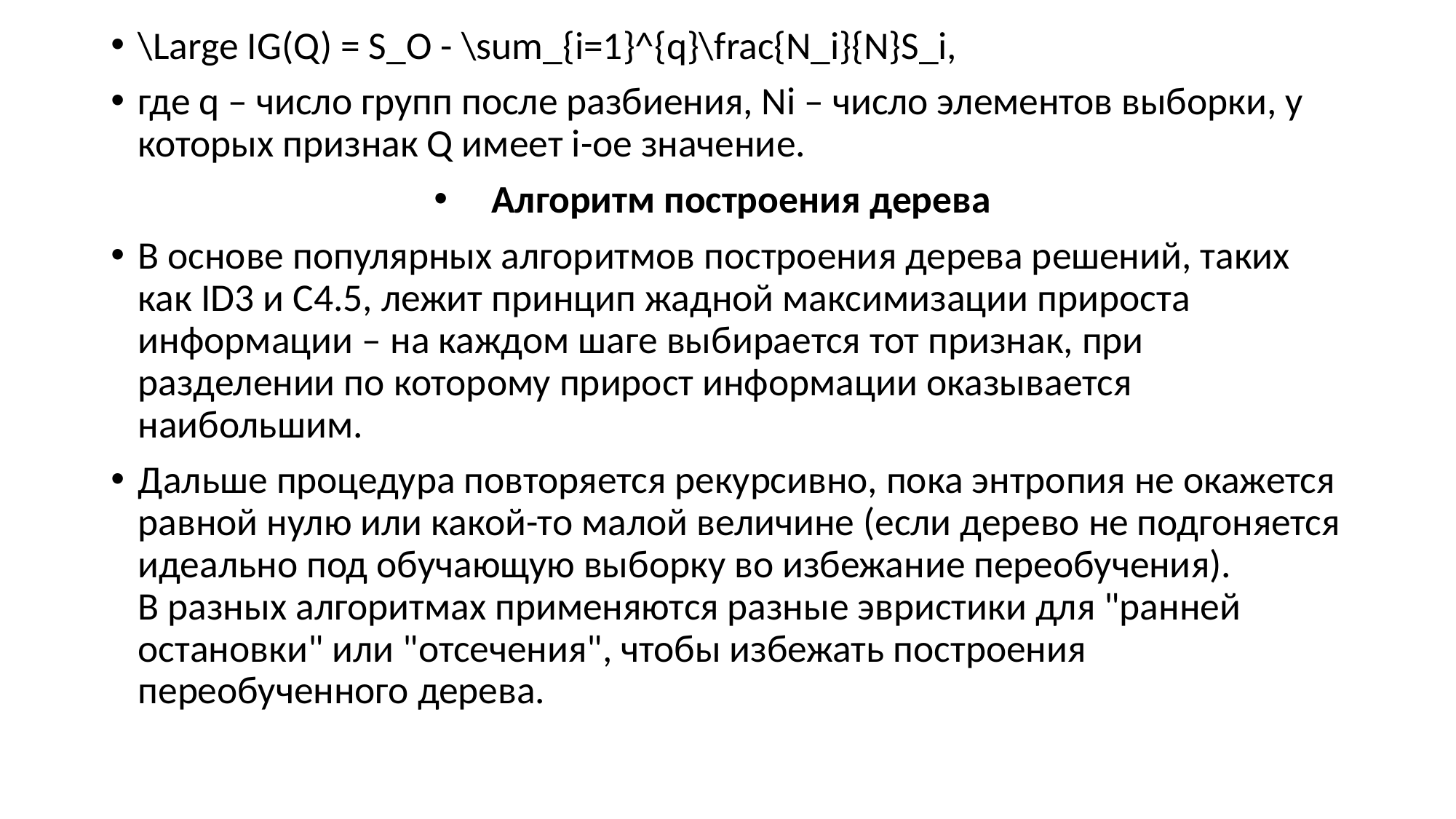

\Large IG(Q) = S_O - \sum_{i=1}^{q}\frac{N_i}{N}S_i,
где q – число групп после разбиения, Ni – число элементов выборки, у которых признак Q имеет i-ое значение.
Алгоритм построения дерева
В основе популярных алгоритмов построения дерева решений, таких как ID3 и C4.5, лежит принцип жадной максимизации прироста информации – на каждом шаге выбирается тот признак, при разделении по которому прирост информации оказывается наибольшим.
Дальше процедура повторяется рекурсивно, пока энтропия не окажется равной нулю или какой-то малой величине (если дерево не подгоняется идеально под обучающую выборку во избежание переобучения).
В разных алгоритмах применяются разные эвристики для "ранней остановки" или "отсечения", чтобы избежать построения переобученного дерева.